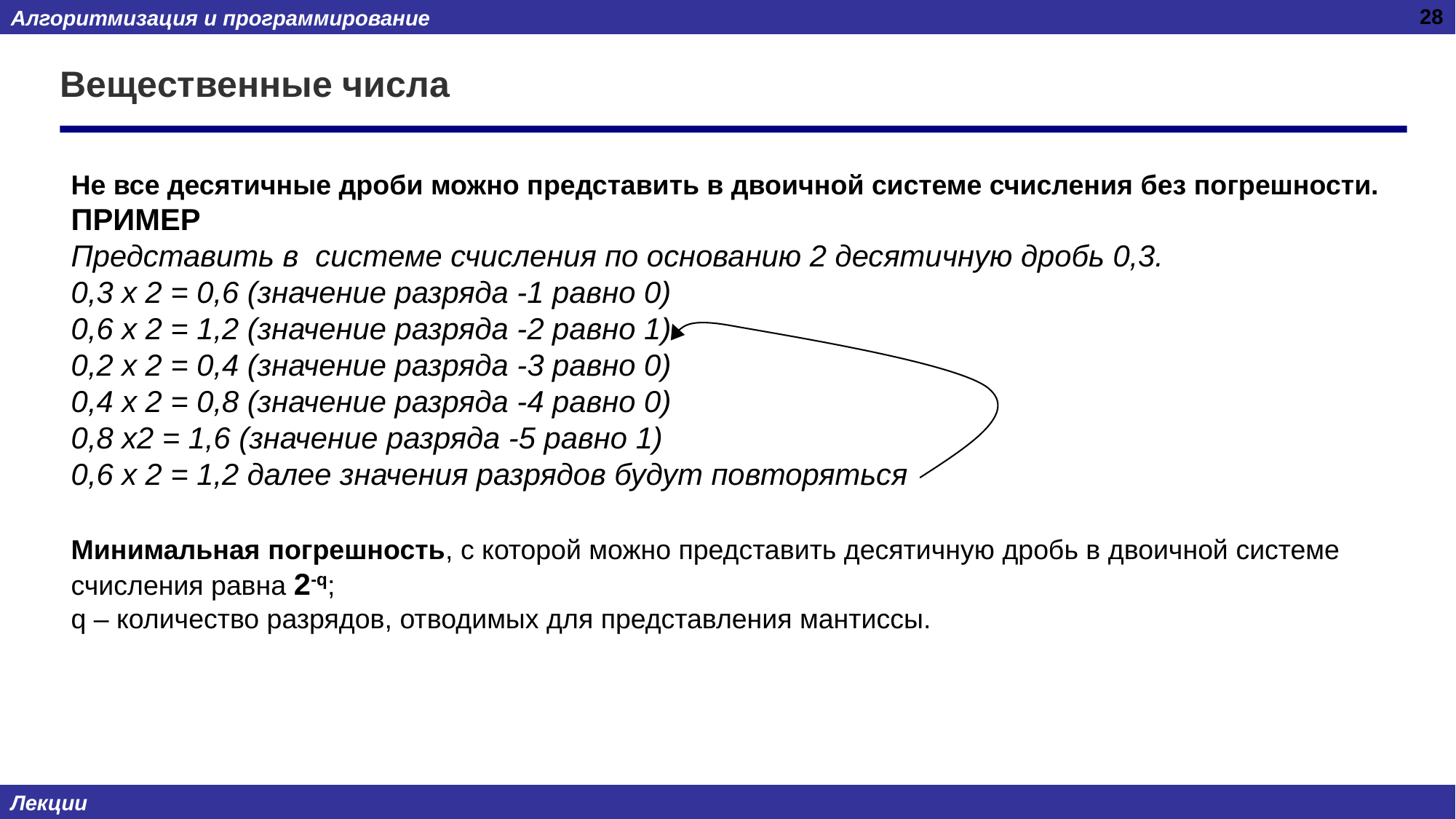

28
# Вещественные числа
Не все десятичные дроби можно представить в двоичной системе счисления без погрешности.
ПРИМЕР
Представить в  системе счисления по основанию 2 десятичную дробь 0,3.
0,3 x 2 = 0,6 (значение разряда -1 равно 0)
0,6 x 2 = 1,2 (значение разряда -2 равно 1)
0,2 x 2 = 0,4 (значение разряда -3 равно 0)
0,4 x 2 = 0,8 (значение разряда -4 равно 0)
0,8 x2 = 1,6 (значение разряда -5 равно 1)
0,6 x 2 = 1,2 далее значения разрядов будут повторяться

Минимальная погрешность, с которой можно представить десятичную дробь в двоичной системе счисления равна 2-q;
q – количество разрядов, отводимых для представления мантиссы.